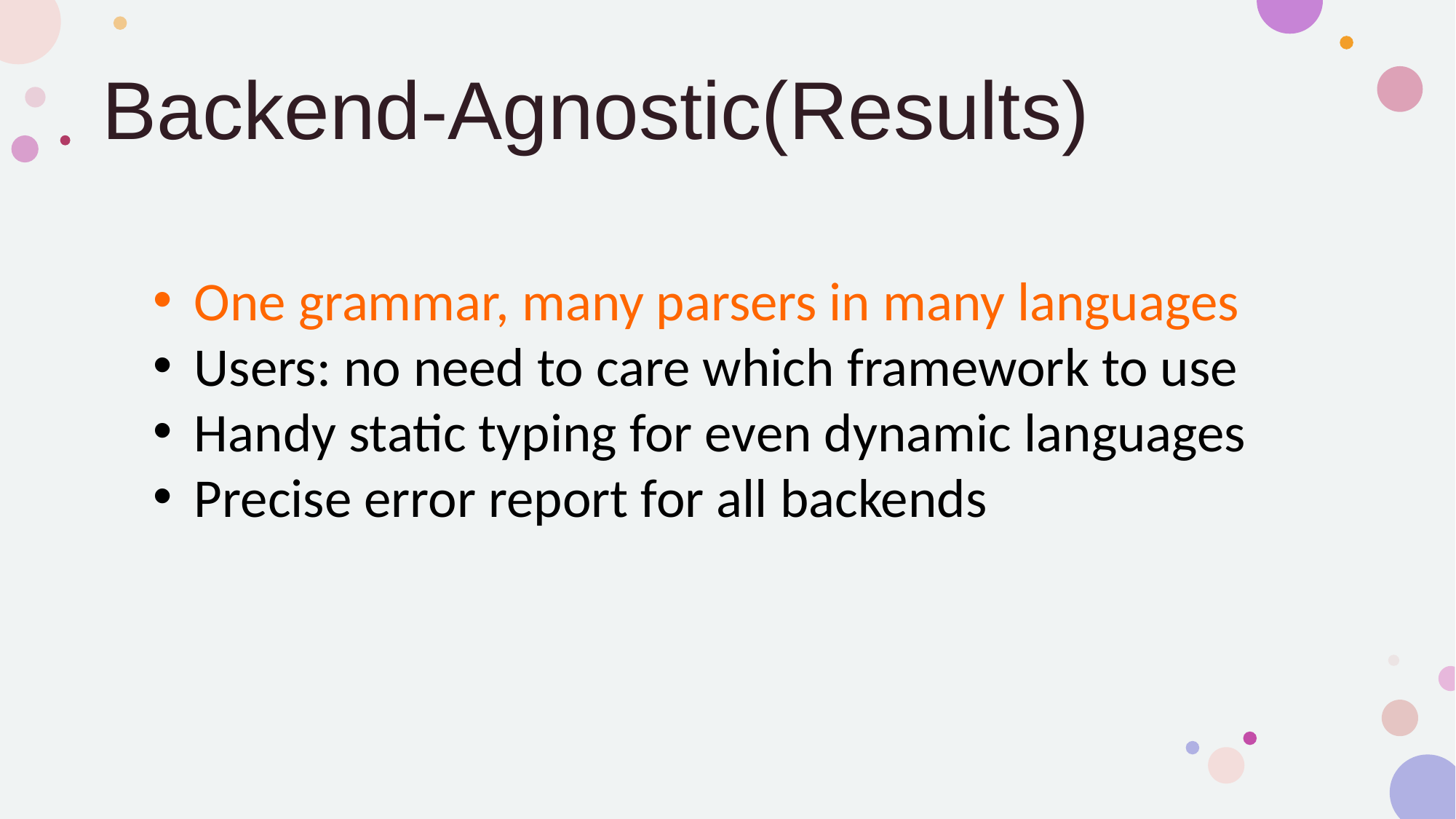

# Backend-Agnostic(Results)
One grammar, many parsers in many languages
Users: no need to care which framework to use
Handy static typing for even dynamic languages
Precise error report for all backends